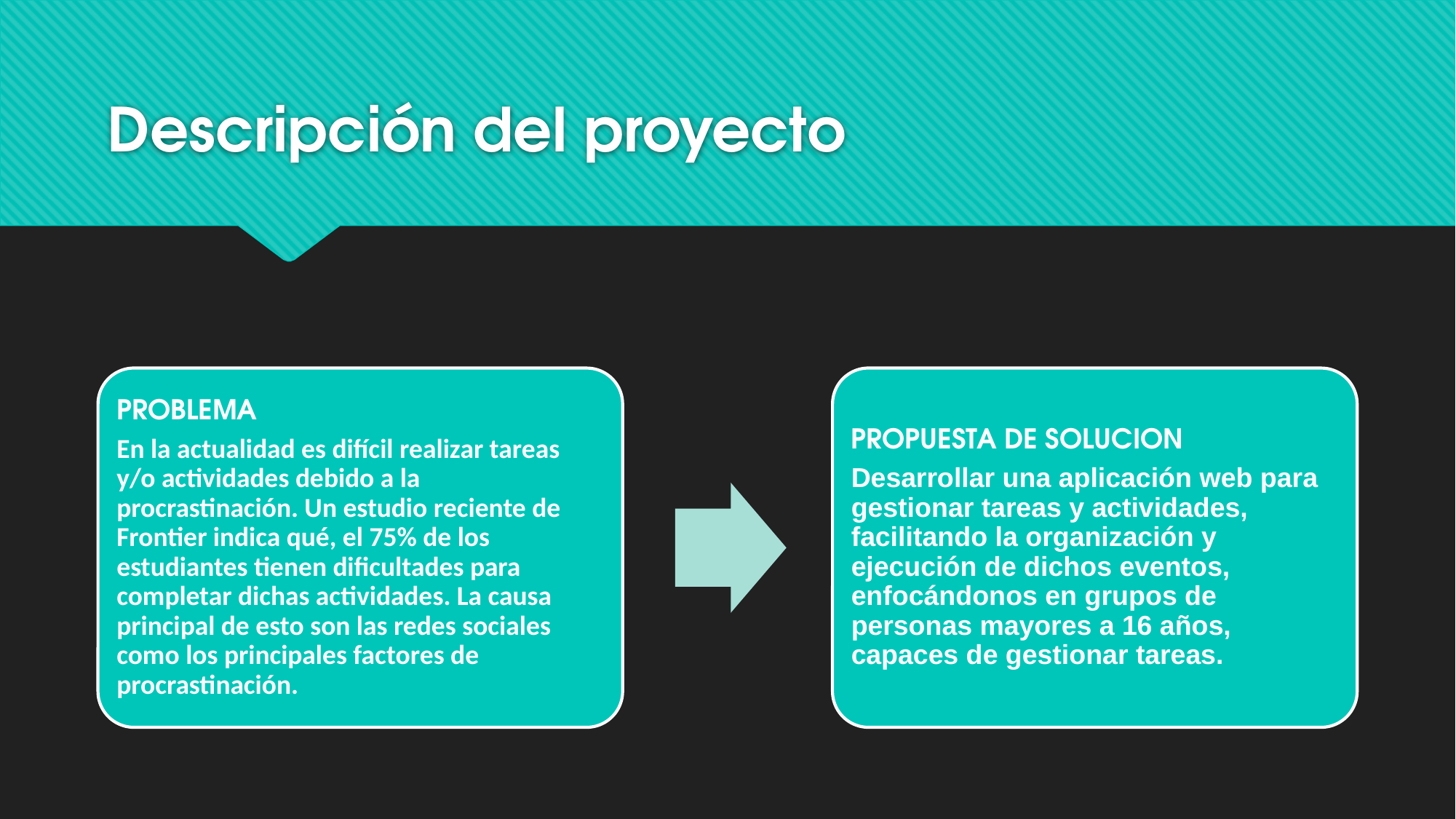

# Descripción del proyecto

PROBLEMA
En la actualidad es difícil realizar tareas y/o actividades debido a la procrastinación. Un estudio reciente de Frontier indica qué, el 75% de los estudiantes tienen dificultades para completar dichas actividades. La causa principal de esto son las redes sociales como los principales factores de procrastinación.
PROPUESTA DE SOLUCION
Desarrollar una aplicación web para gestionar tareas y actividades, facilitando la organización y ejecución de dichos eventos, enfocándonos en grupos de personas mayores a 16 años, capaces de gestionar tareas.